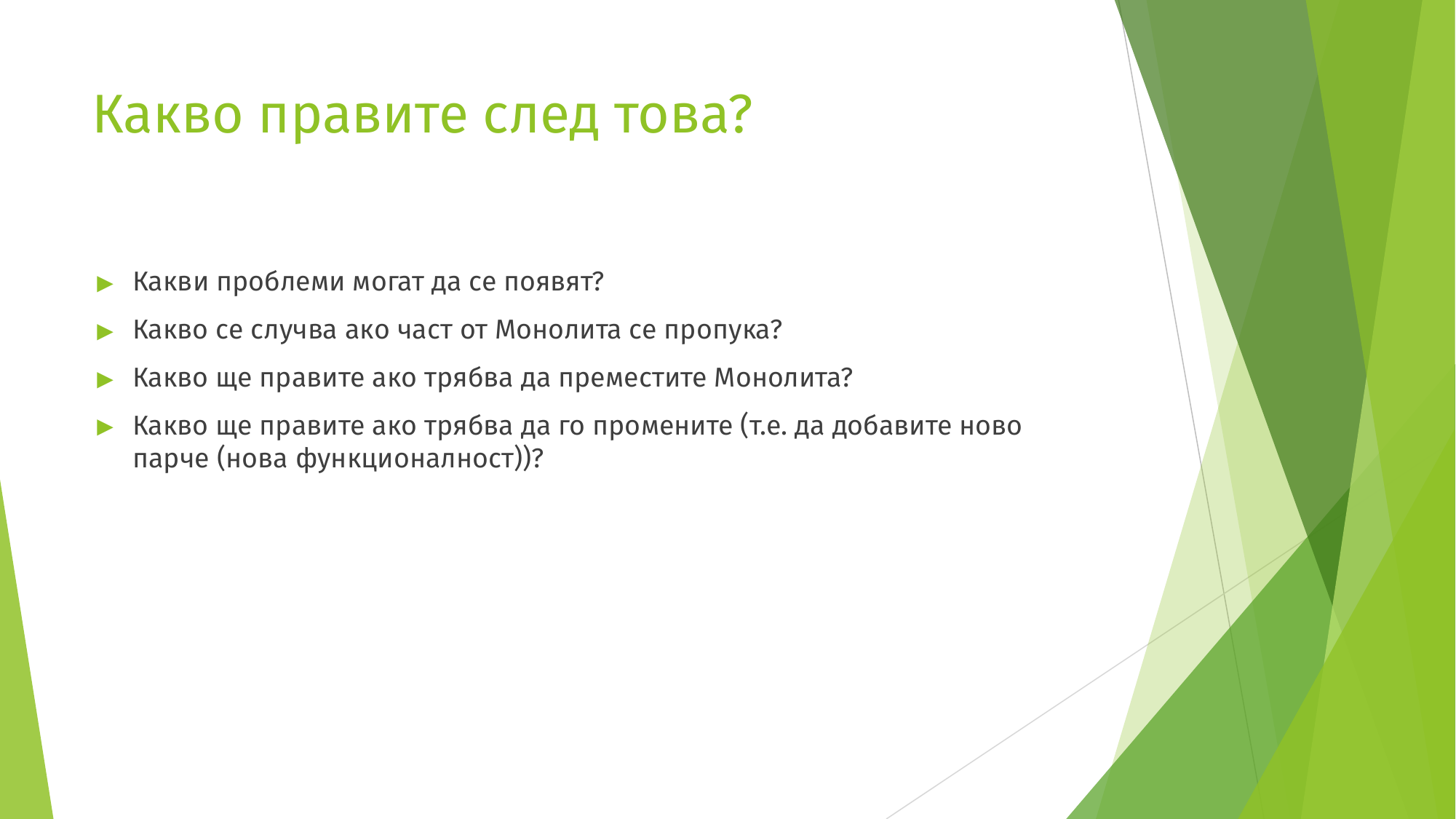

# Какво правите след това?
Какви проблеми могат да се появят?
Какво се случва ако част от Монолита се пропука?
Какво ще правите ако трябва да преместите Монолита?
Какво ще правите ако трябва да го промените (т.е. да добавите ново парче (нова функционалност))?